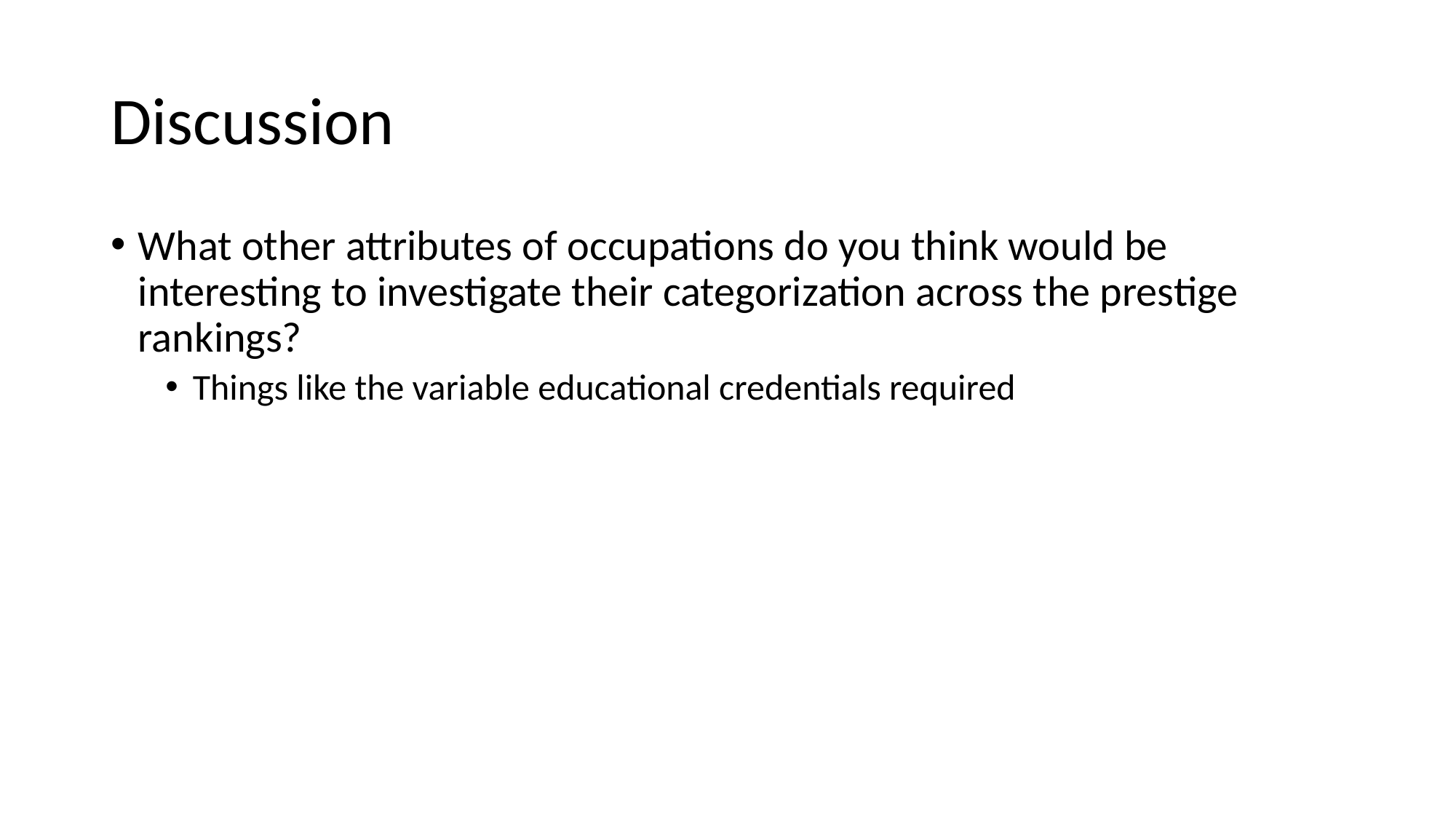

# Discussion
What other attributes of occupations do you think would be interesting to investigate their categorization across the prestige rankings?
Things like the variable educational credentials required